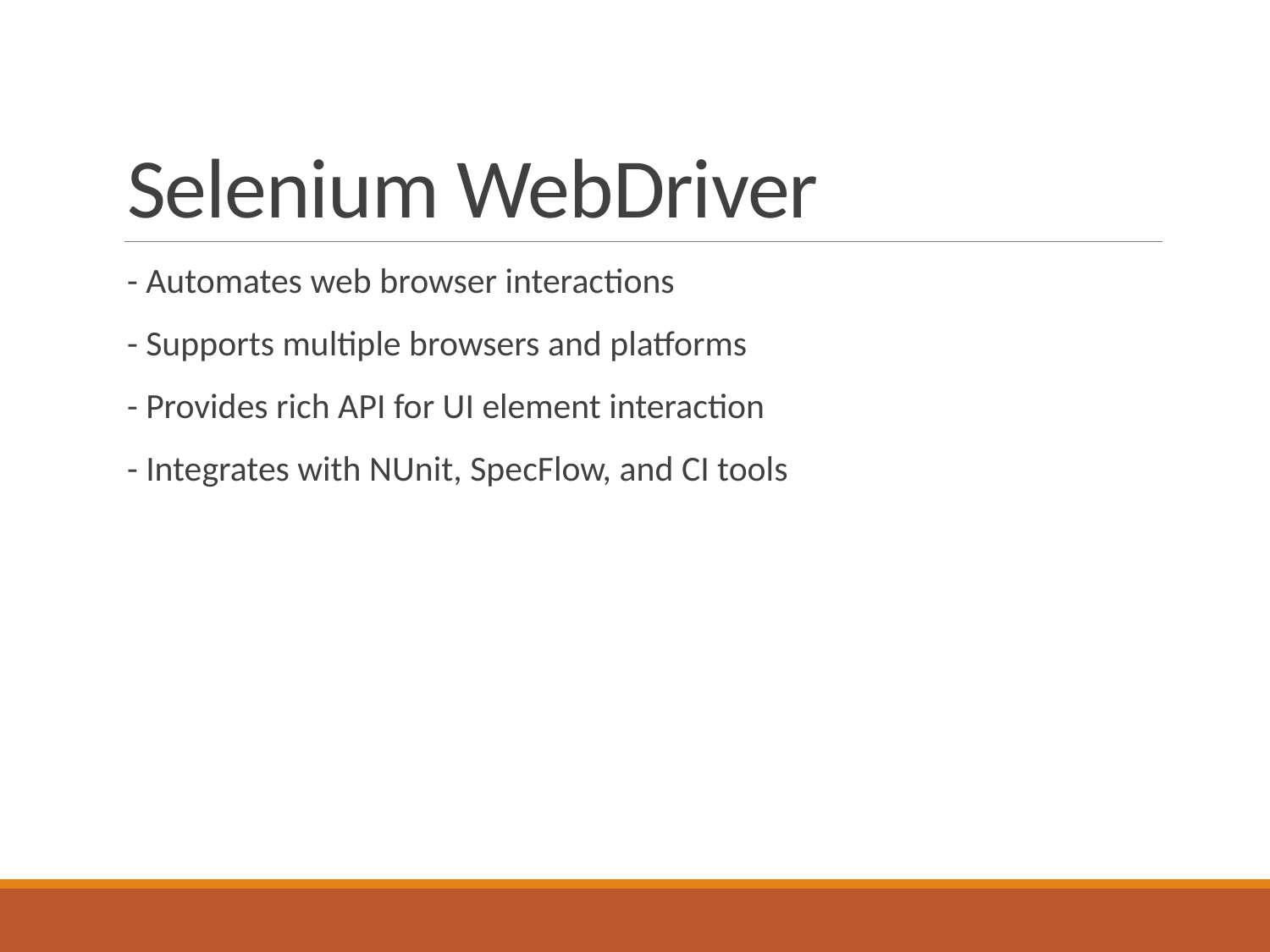

# Selenium WebDriver
- Automates web browser interactions
- Supports multiple browsers and platforms
- Provides rich API for UI element interaction
- Integrates with NUnit, SpecFlow, and CI tools